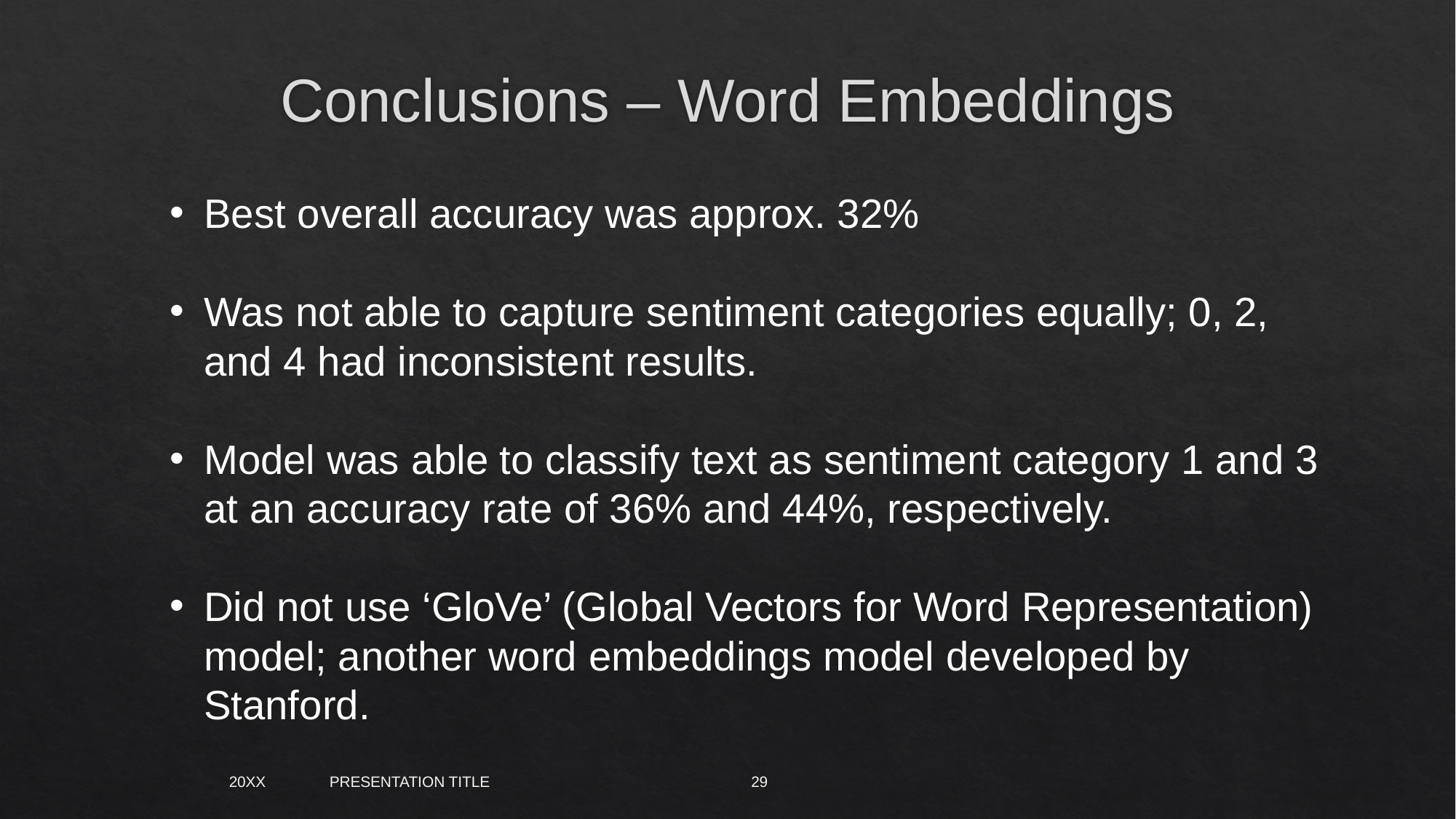

# Conclusions – Word Embeddings
Best overall accuracy was approx. 32%

Was not able to capture sentiment categories equally; 0, 2, and 4 had inconsistent results.

Model was able to classify text as sentiment category 1 and 3 at an accuracy rate of 36% and 44%, respectively.

Did not use ‘GloVe’ (Global Vectors for Word Representation) model; another word embeddings model developed by Stanford.

PRESENTATION TITLE
20XX
29